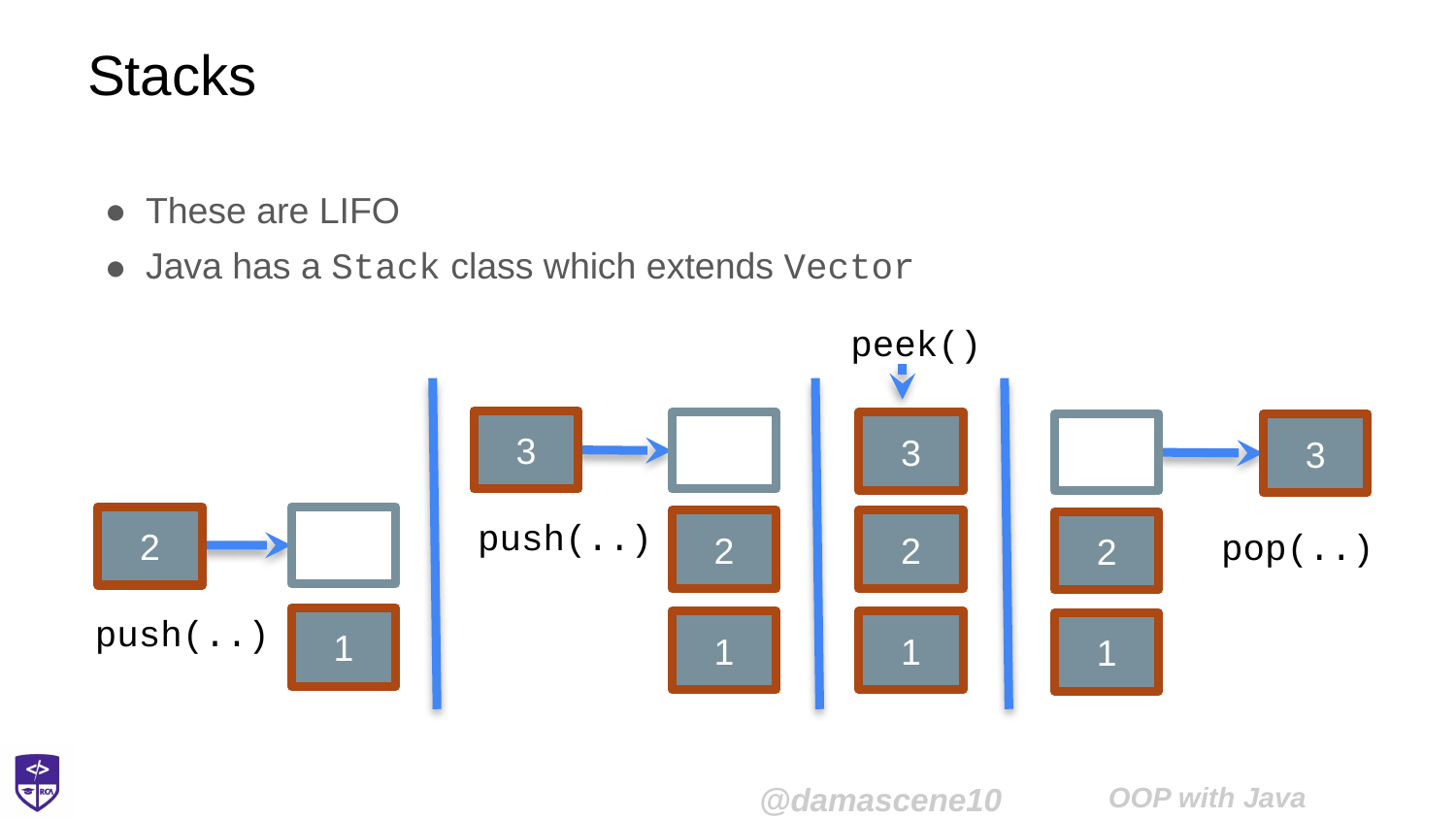

# Stacks
These are LIFO
Java has a Stack class which extends Vector
peek()
3

3

3
push(..)
2

2
2
2
pop(..)
push(..)
1
1
1
1